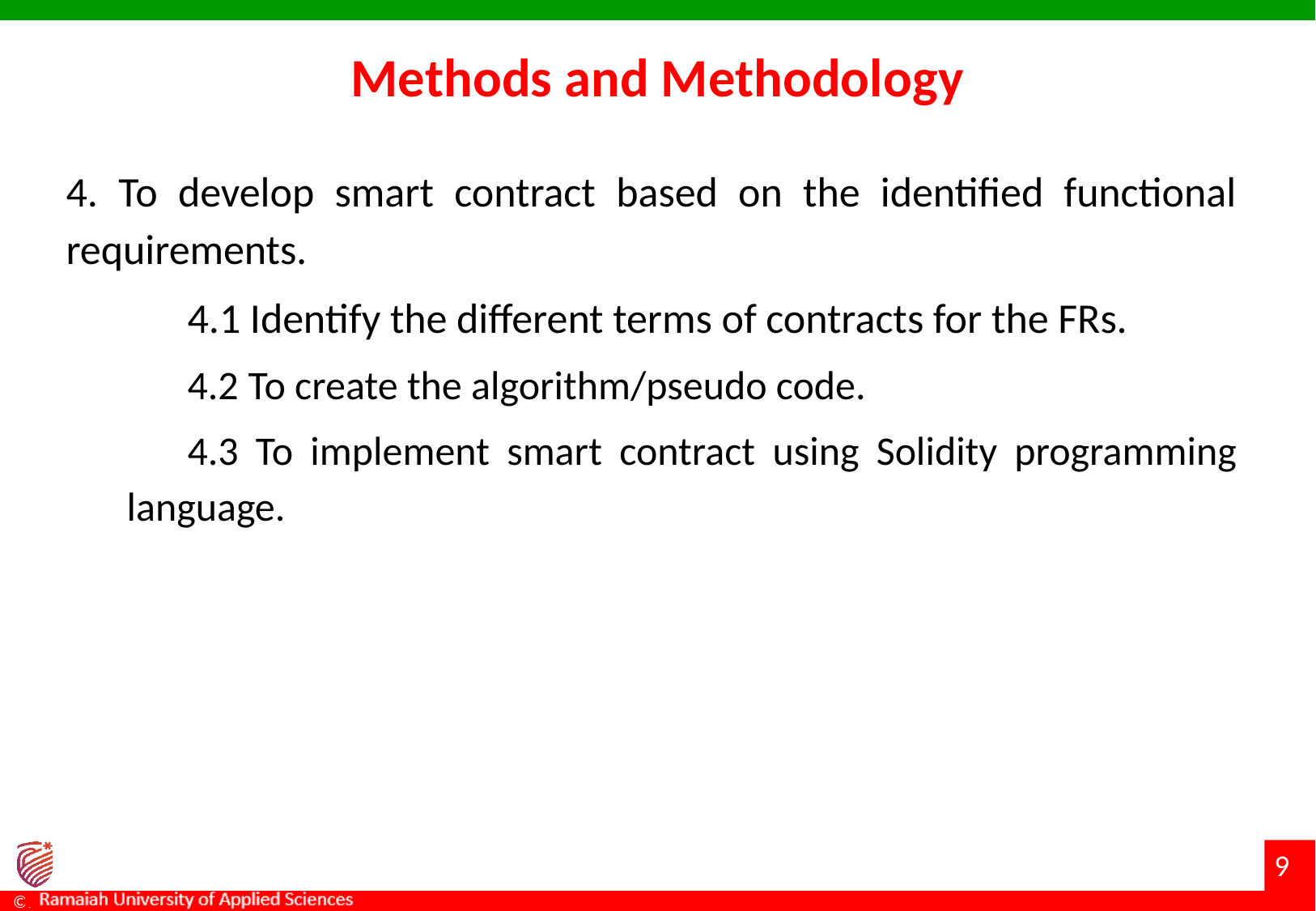

# Methods and Methodology
4. To develop smart contract based on the identified functional requirements.
	4.1 Identify the different terms of contracts for the FRs.
4.2	To create the algorithm/pseudo code.
4.3 To implement smart contract using Solidity programming language.